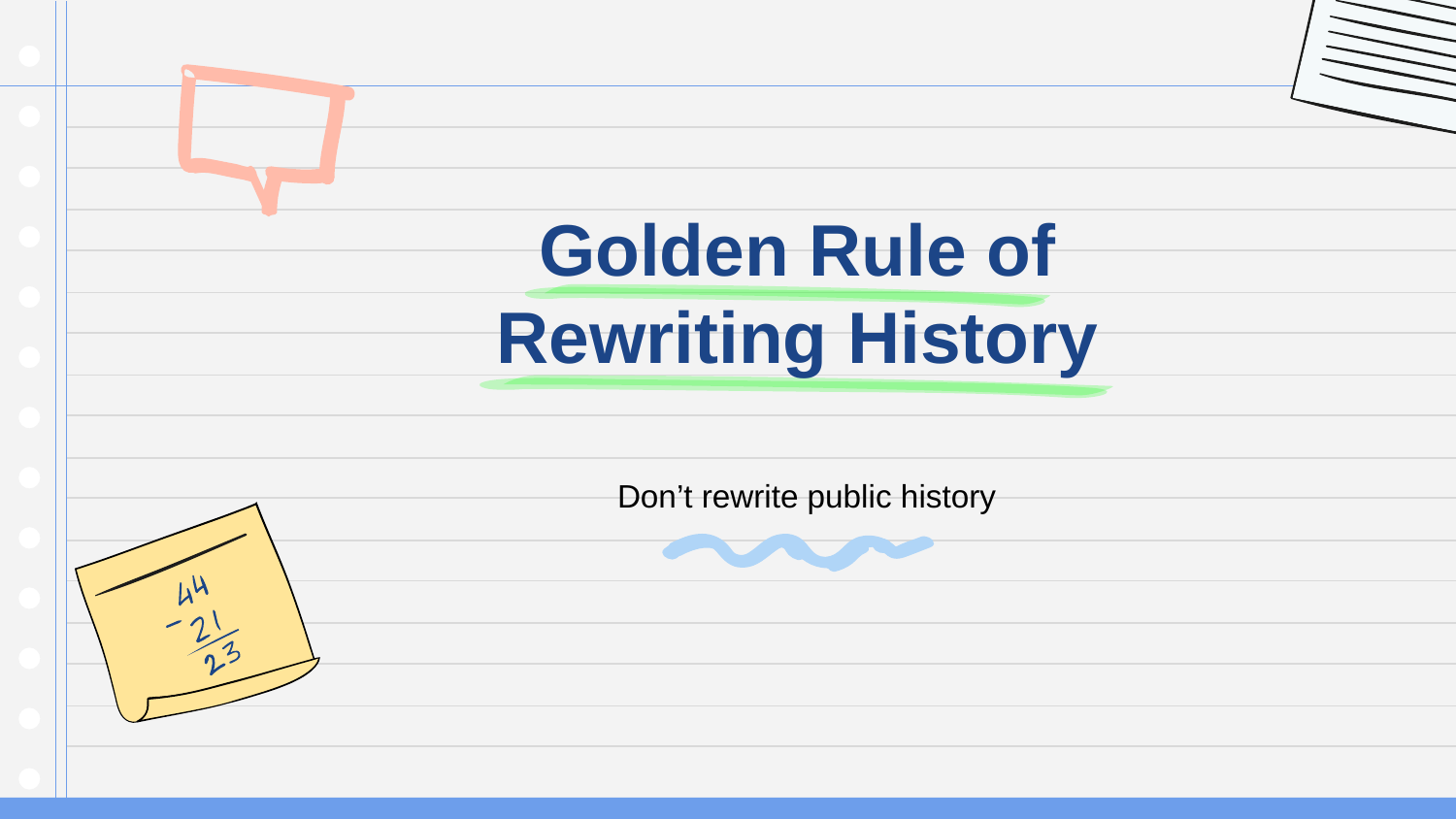

# Golden Rule of Rewriting History

Don’t rewrite public history